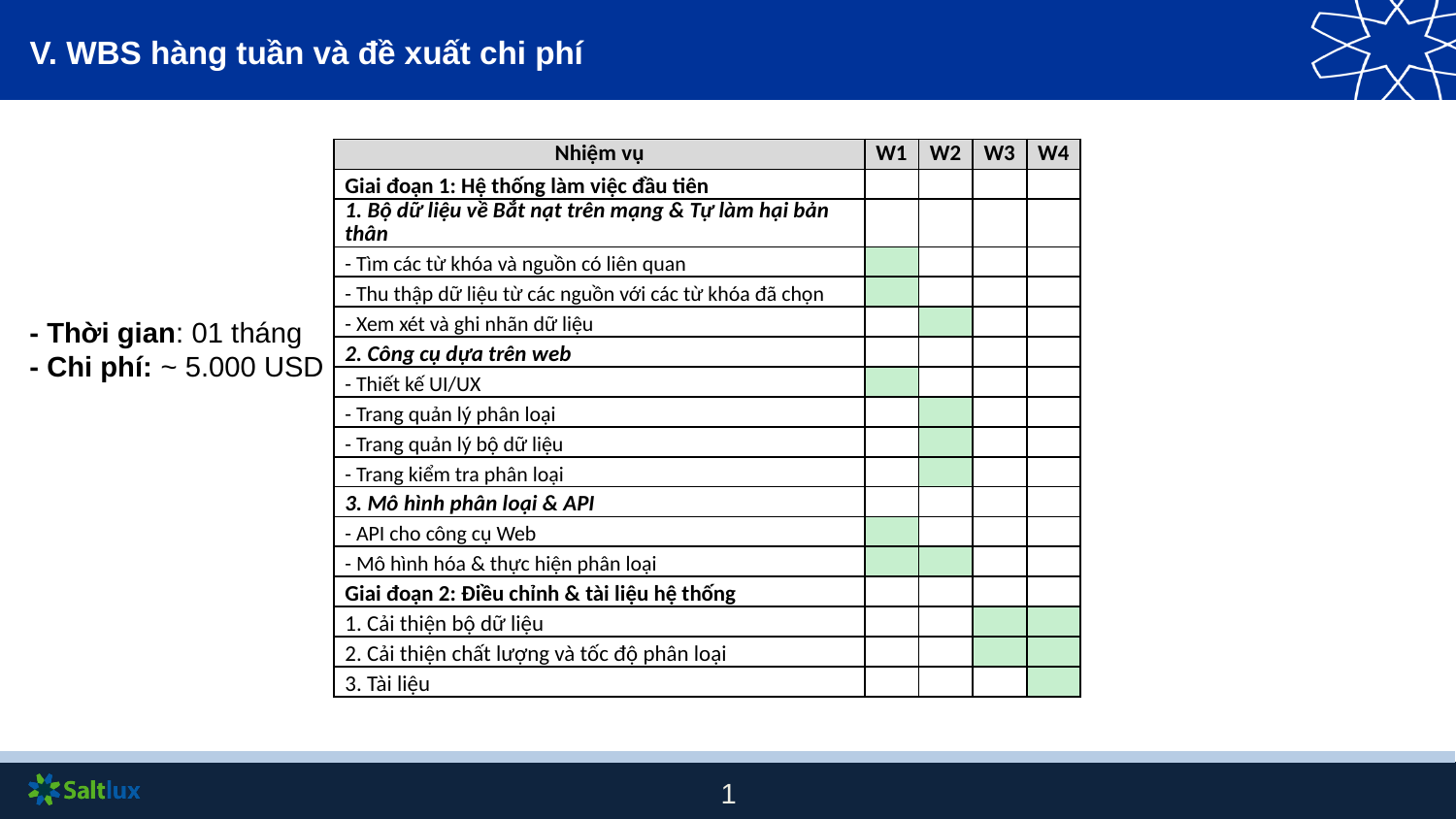

V. WBS hàng tuần và đề xuất chi phí

| Nhiệm vụ | W1 | W2 | W3 | W4 |
| --- | --- | --- | --- | --- |
| Giai đoạn 1: Hệ thống làm việc đầu tiên |  |  |  |  |
| 1. Bộ dữ liệu về Bắt nạt trên mạng & Tự làm hại bản thân |  |  |  |  |
| - Tìm các từ khóa và nguồn có liên quan |  |  |  |  |
| - Thu thập dữ liệu từ các nguồn với các từ khóa đã chọn |  |  |  |  |
| - Xem xét và ghi nhãn dữ liệu |  |  |  |  |
| 2. Công cụ dựa trên web |  |  |  |  |
| - Thiết kế UI/UX |  |  |  |  |
| - Trang quản lý phân loại |  |  |  |  |
| - Trang quản lý bộ dữ liệu |  |  |  |  |
| - Trang kiểm tra phân loại |  |  |  |  |
| 3. Mô hình phân loại & API |  |  |  |  |
| - API cho công cụ Web |  |  |  |  |
| - Mô hình hóa & thực hiện phân loại |  |  |  |  |
| Giai đoạn 2: Điều chỉnh & tài liệu hệ thống |  |  |  |  |
| 1. Cải thiện bộ dữ liệu |  |  |  |  |
| 2. Cải thiện chất lượng và tốc độ phân loại |  |  |  |  |
| 3. Tài liệu |  |  |  |  |
- Thời gian: 01 tháng
- Chi phí: ~ 5.000 USD
V. WBS theo tuần